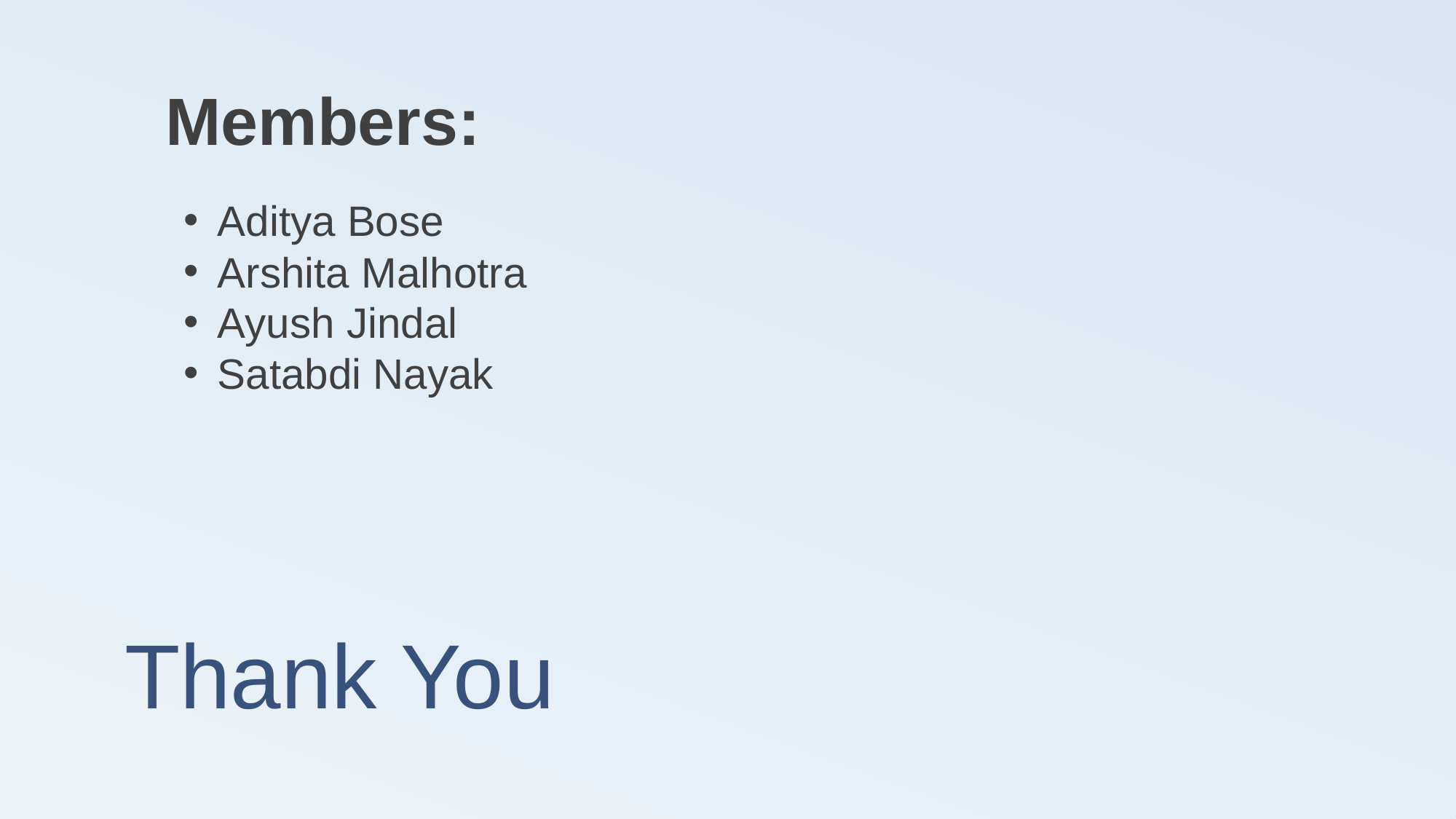

Members:

Aditya Bose
Arshita Malhotra
Ayush Jindal
Satabdi Nayak
# Thank You